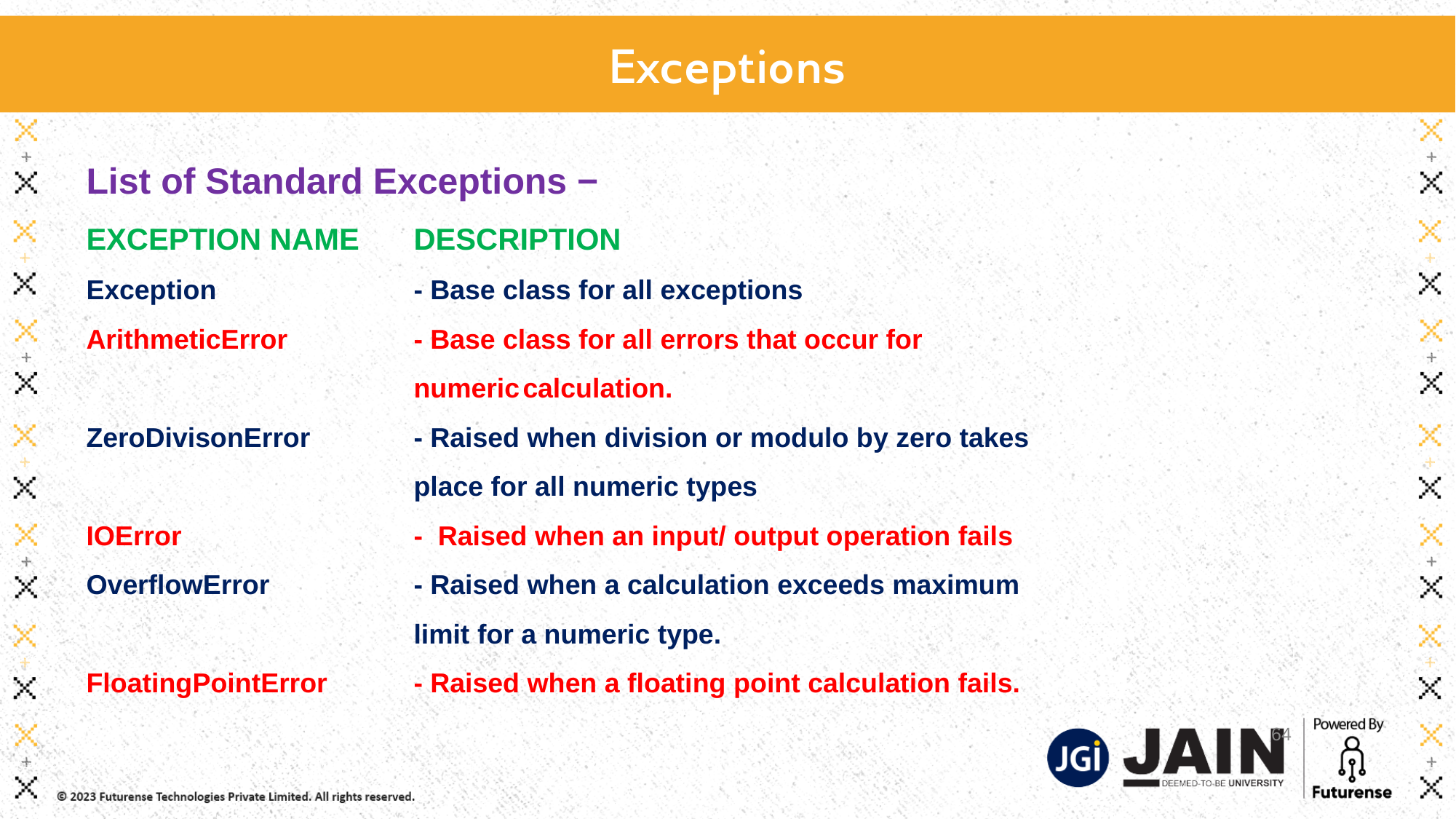

Exceptions
List of Standard Exceptions −
EXCEPTION NAME 	DESCRIPTION
Exception 		- Base class for all exceptions
ArithmeticError 		- Base class for all errors that occur for 					numeric	calculation.
ZeroDivisonError	- Raised when division or modulo by zero takes
			place for all numeric types
IOError			-  Raised when an input/ output operation fails
OverflowError 		- Raised when a calculation exceeds maximum
			limit for a numeric type.
FloatingPointError 	- Raised when a floating point calculation fails.

64